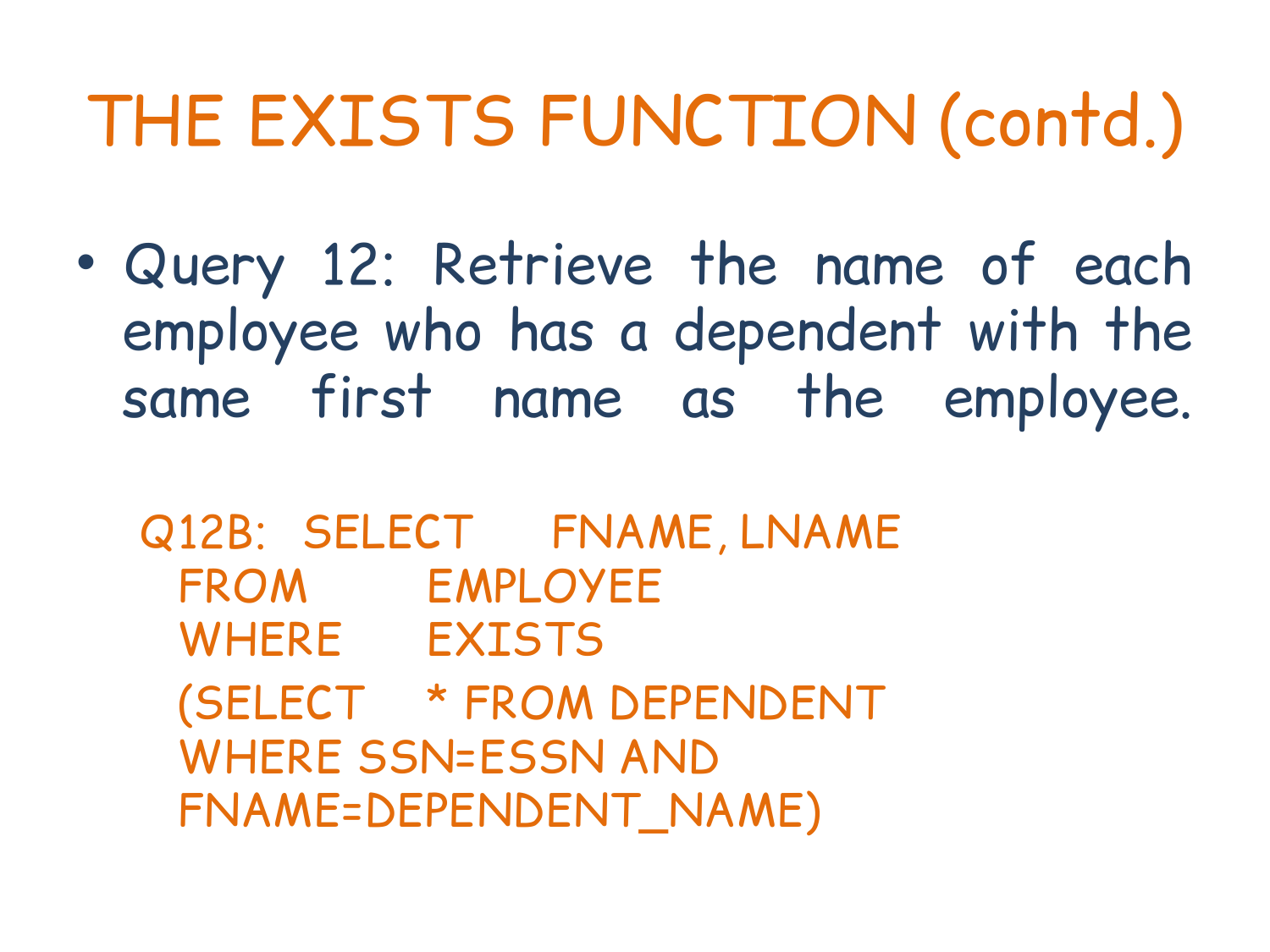

# THE EXISTS FUNCTION (contd.)
Query 12: Retrieve the name of each employee who has a dependent with the same first name as the employee.
Q12B: 	SELECT  	FNAME, LNAME
		FROM		EMPLOYEE
		WHERE	EXISTS
				(SELECT	* FROM DEPENDENT
			WHERE SSN=ESSN AND 				FNAME=DEPENDENT_NAME)